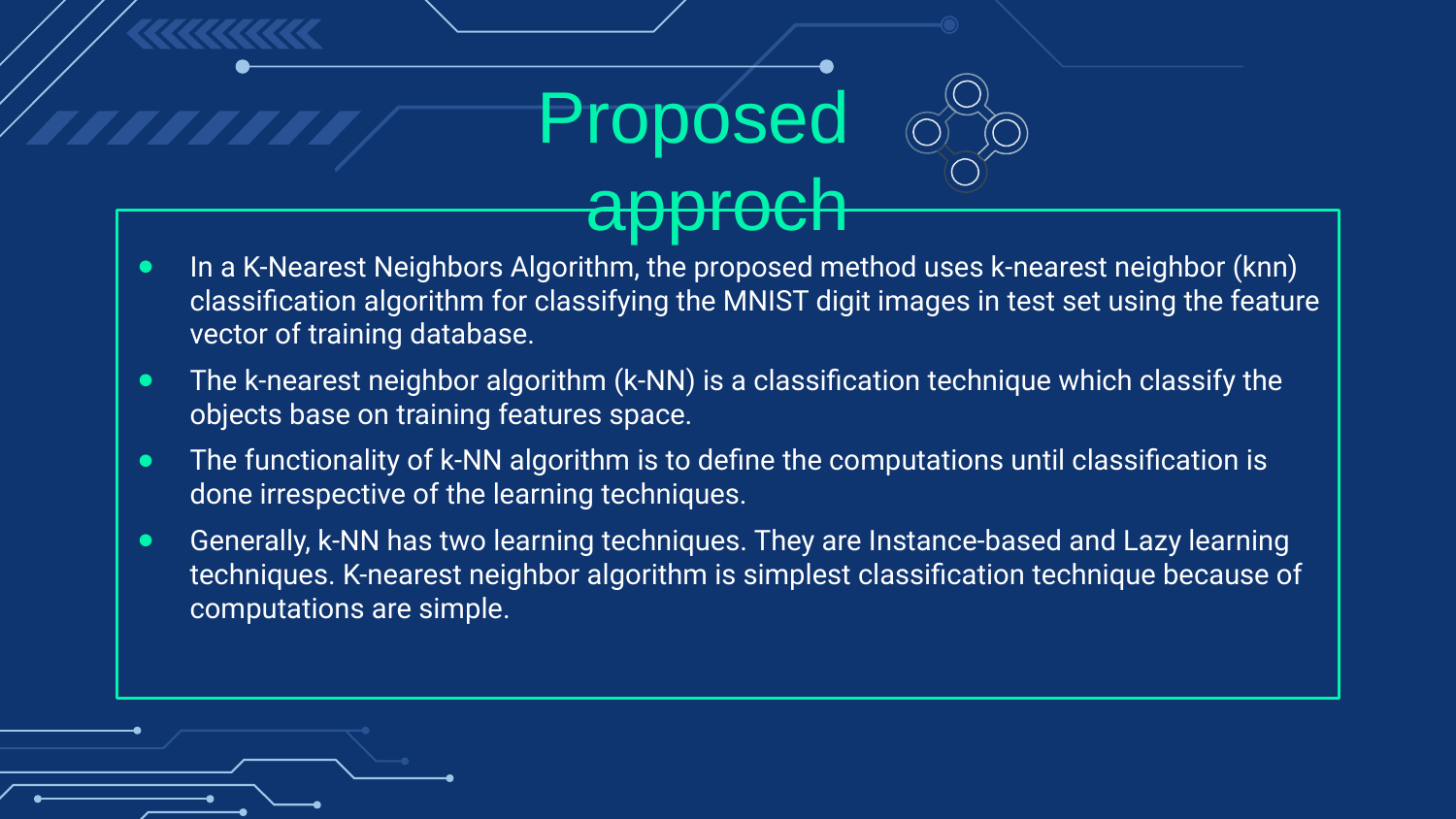

# Proposed approch

In a K-Nearest Neighbors Algorithm, the proposed method uses k-nearest neighbor (knn) classification algorithm for classifying the MNIST digit images in test set using the feature vector of training database.
The k-nearest neighbor algorithm (k-NN) is a classification technique which classify the objects base on training features space.
The functionality of k-NN algorithm is to define the computations until classification is done irrespective of the learning techniques.
Generally, k-NN has two learning techniques. They are Instance-based and Lazy learning techniques. K-nearest neighbor algorithm is simplest classification technique because of computations are simple.